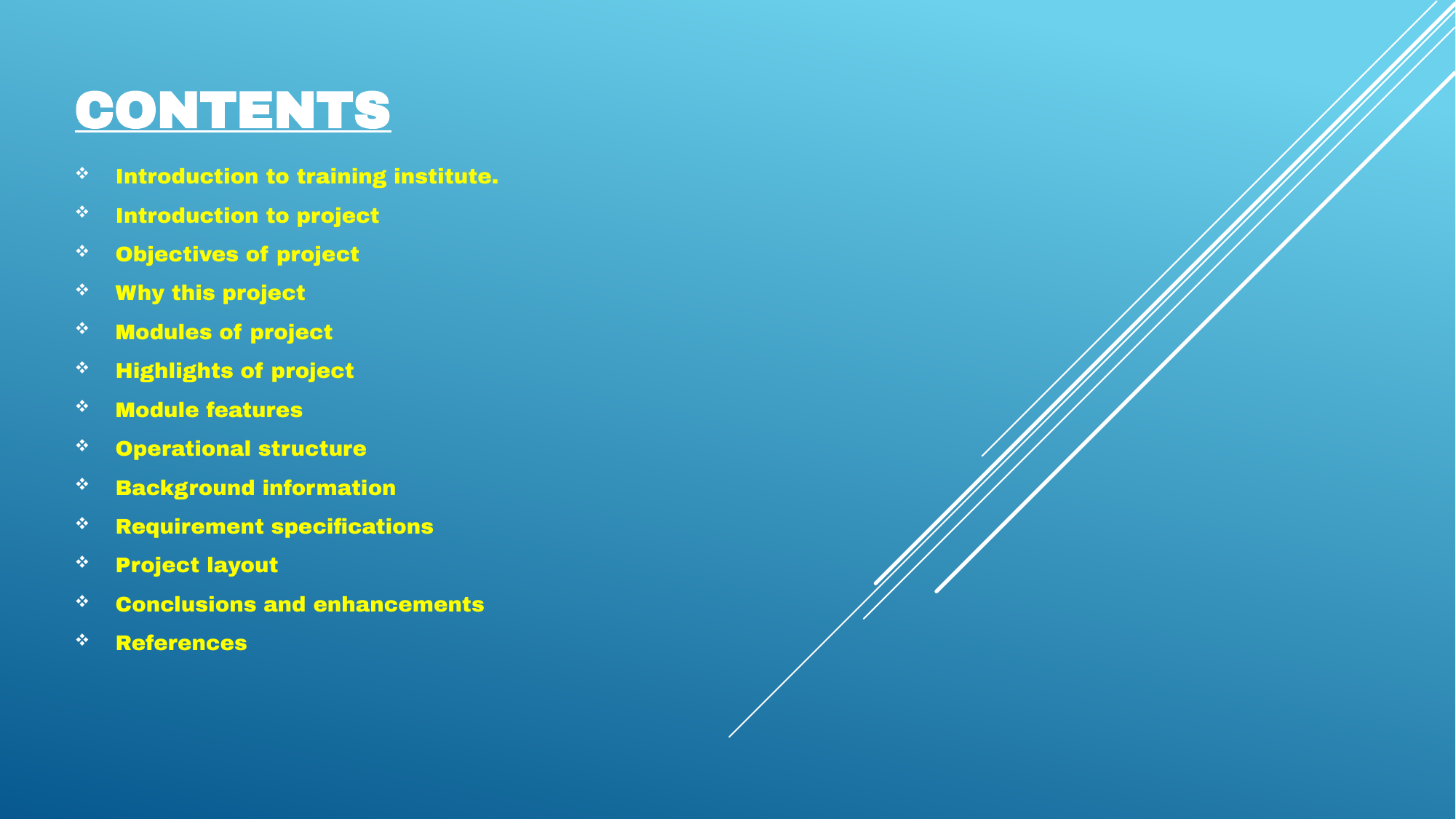

# Contents
Introduction to training institute.
Introduction to project
Objectives of project
Why this project
Modules of project
Highlights of project
Module features
Operational structure
Background information
Requirement specifications
Project layout
Conclusions and enhancements
References